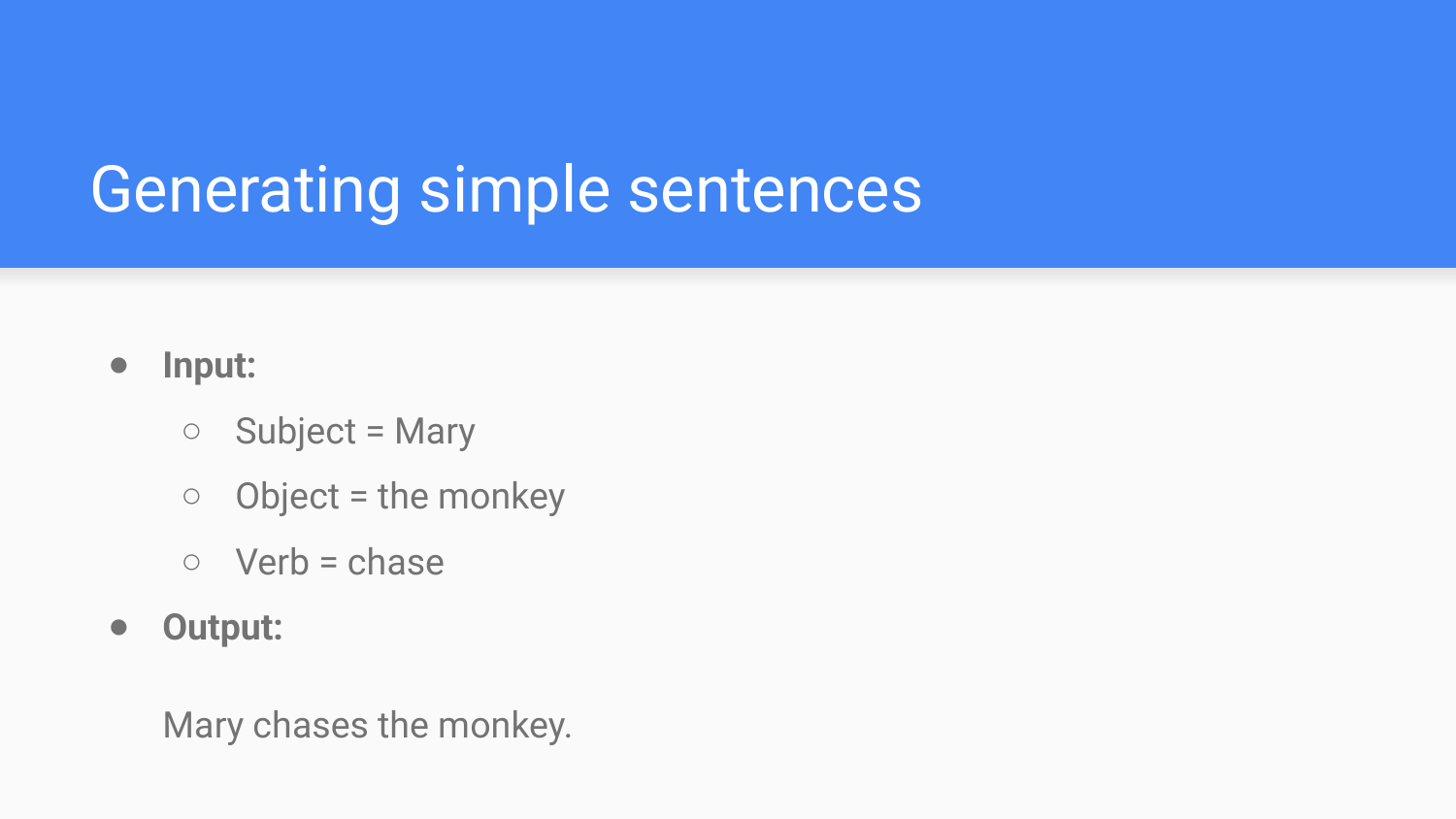

# Generating simple sentences
Input:
Subject = Mary
Object = the monkey
Verb = chase
Output:
Mary chases the monkey.